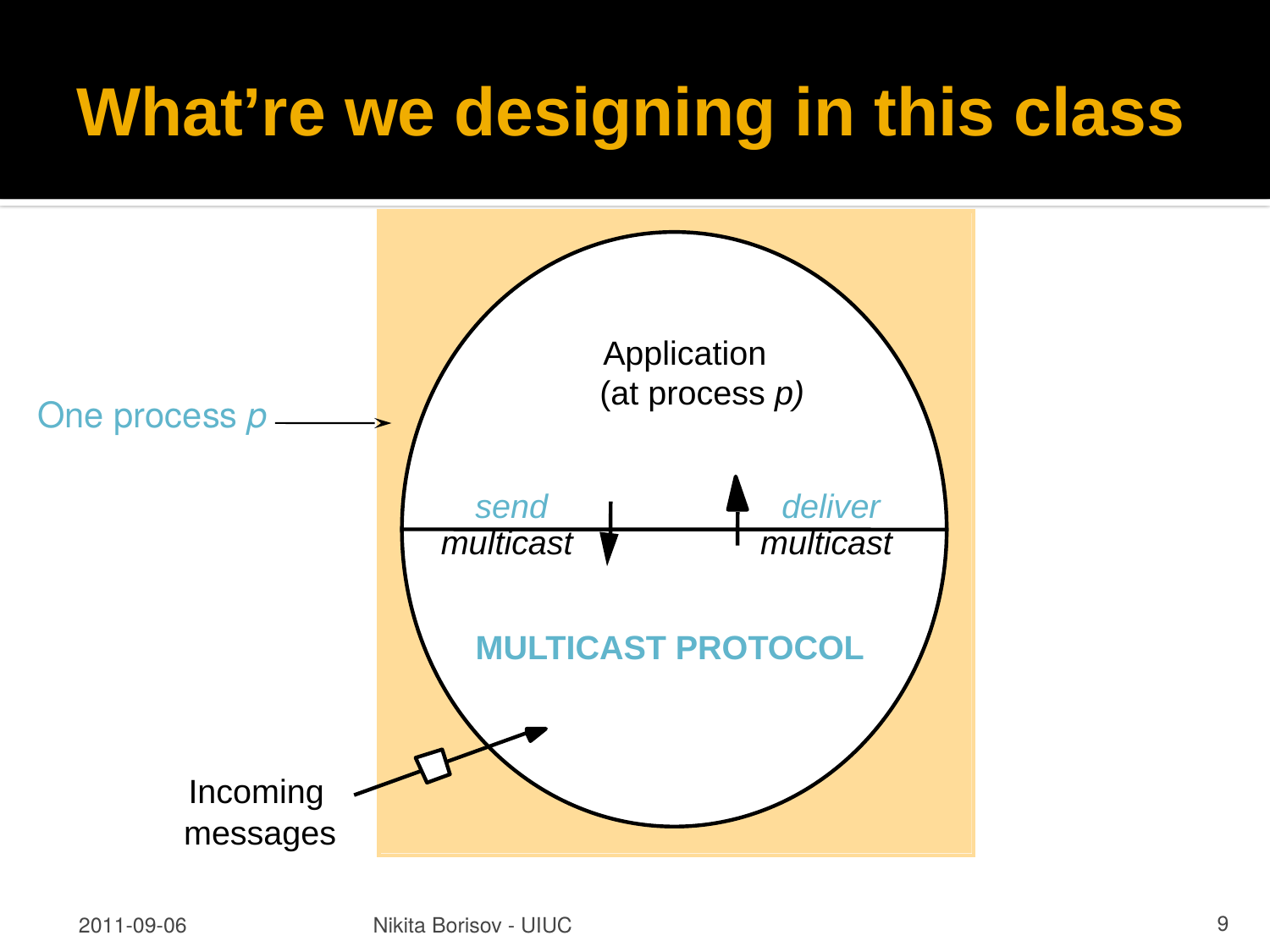

# What’re we designing in this class

Application
(at process p)

send
multicast
deliver
multicast

MULTICAST PROTOCOL

Incoming
messages

One process p

2011-09-06
Nikita Borisov - UIUC
9